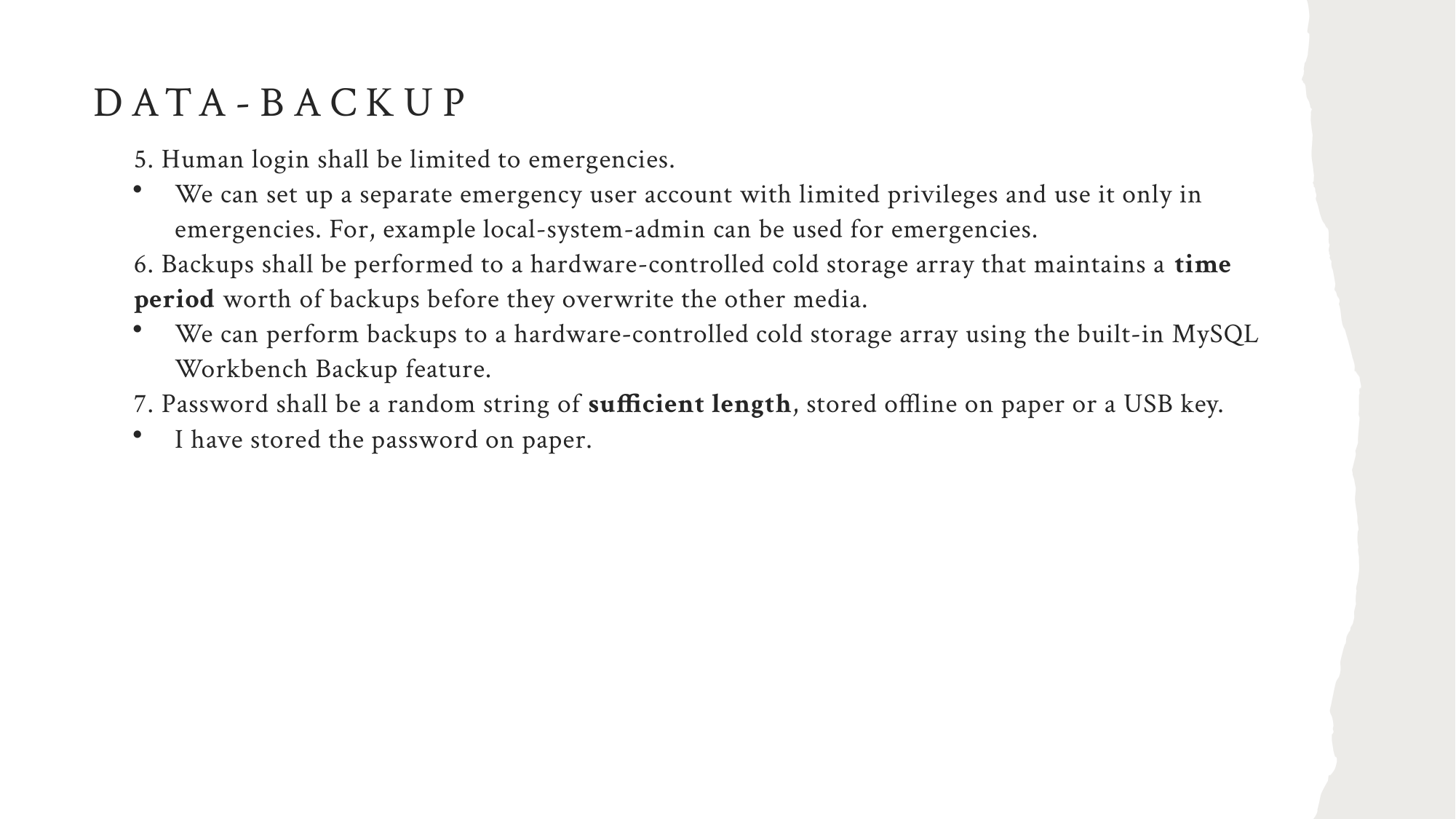

# data-backup
5. Human login shall be limited to emergencies.
We can set up a separate emergency user account with limited privileges and use it only in emergencies. For, example local-system-admin can be used for emergencies.
6. Backups shall be performed to a hardware-controlled cold storage array that maintains a time period worth of backups before they overwrite the other media.
We can perform backups to a hardware-controlled cold storage array using the built-in MySQL Workbench Backup feature.
7. Password shall be a random string of sufficient length, stored offline on paper or a USB key.
I have stored the password on paper.